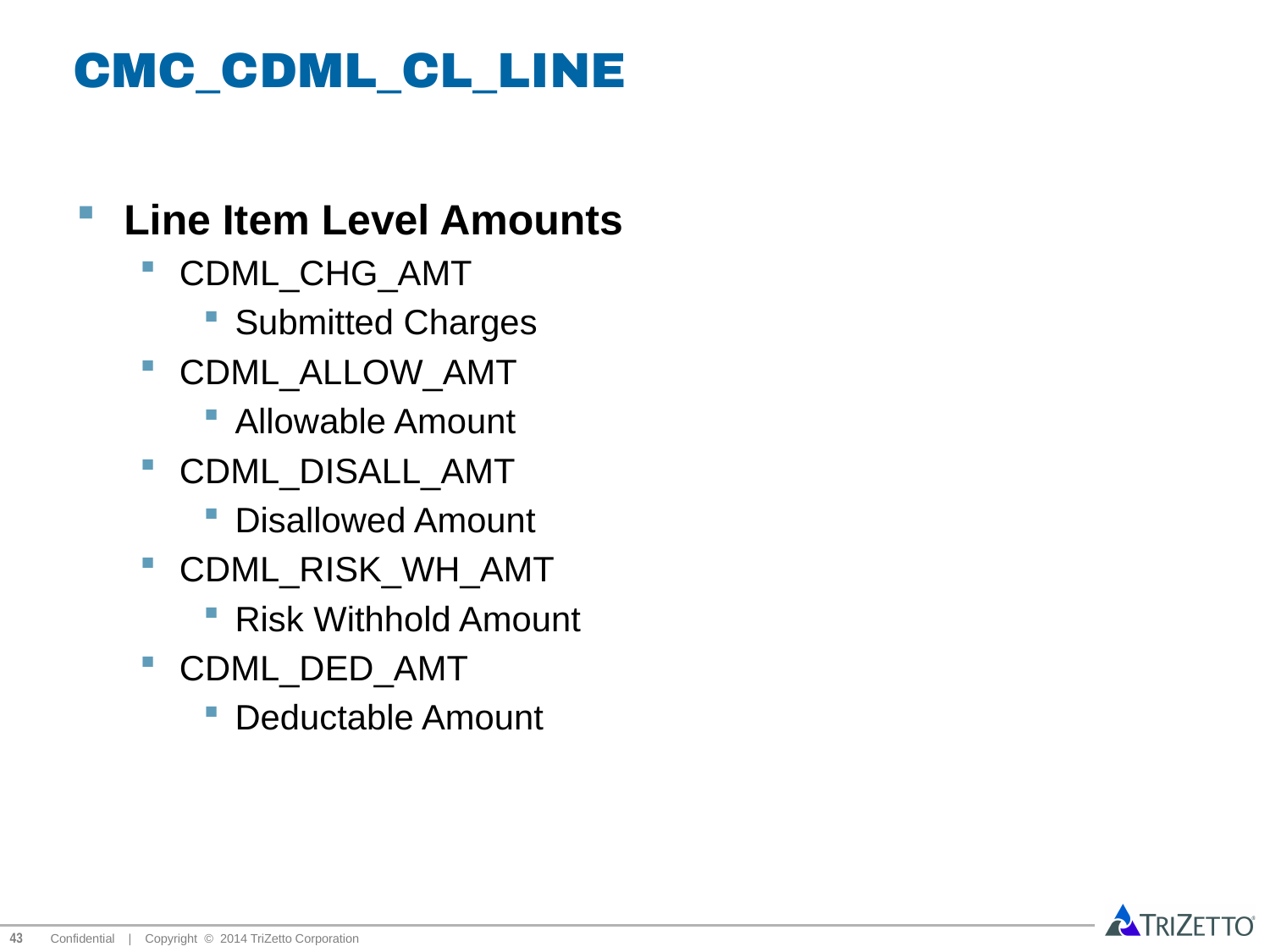

# CMC_CDML_CL_LINE
Line Item Level Amounts
CDML_CHG_AMT
Submitted Charges
CDML_ALLOW_AMT
Allowable Amount
CDML_DISALL_AMT
Disallowed Amount
CDML_RISK_WH_AMT
Risk Withhold Amount
CDML_DED_AMT
Deductable Amount